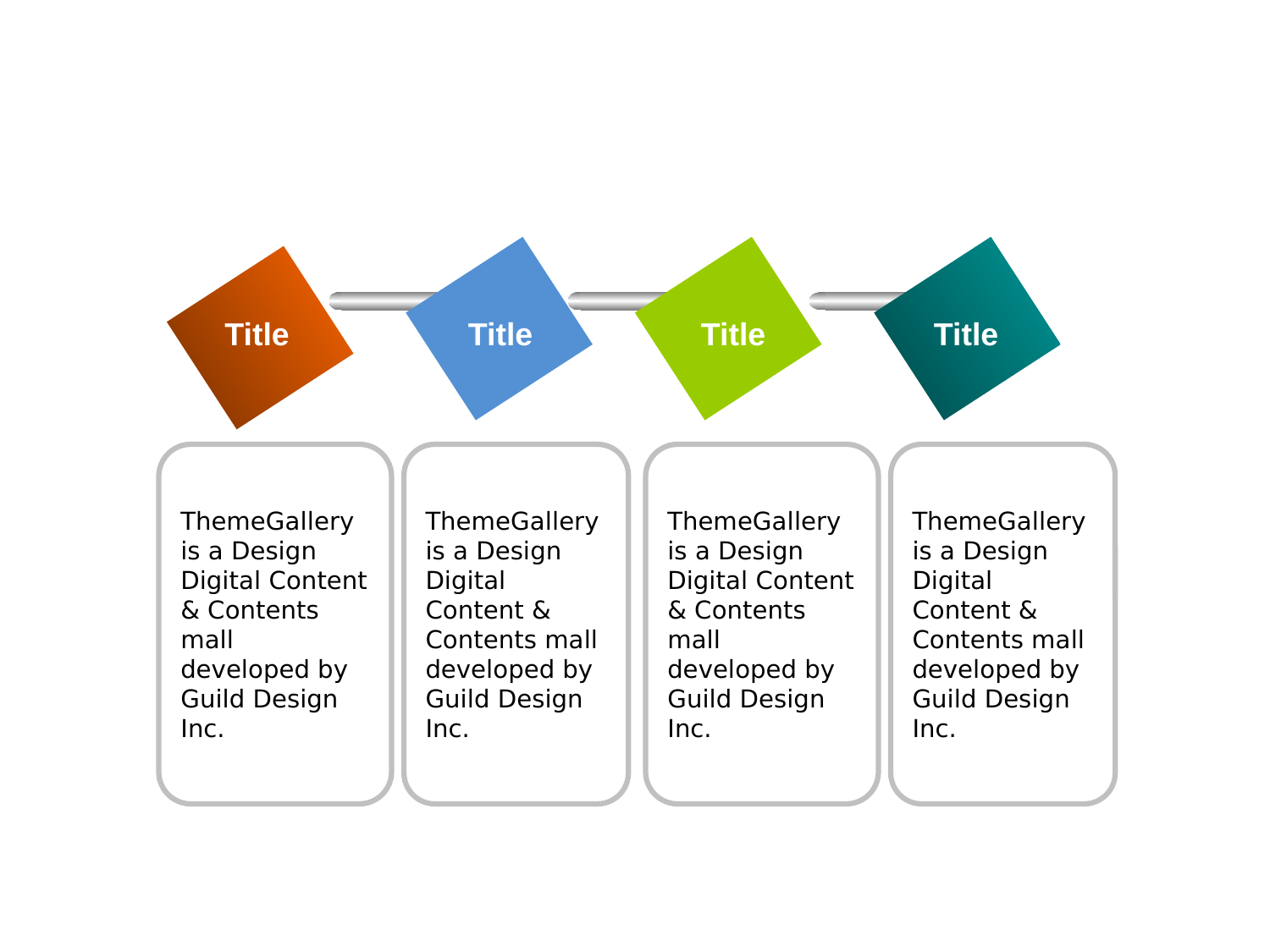

Title
Title
Title
Title
ThemeGallery is a Design Digital Content & Contents mall developed by Guild Design Inc.
ThemeGallery is a Design Digital Content & Contents mall developed by Guild Design Inc.
ThemeGallery is a Design Digital Content & Contents mall developed by Guild Design Inc.
ThemeGallery is a Design Digital Content & Contents mall developed by Guild Design Inc.